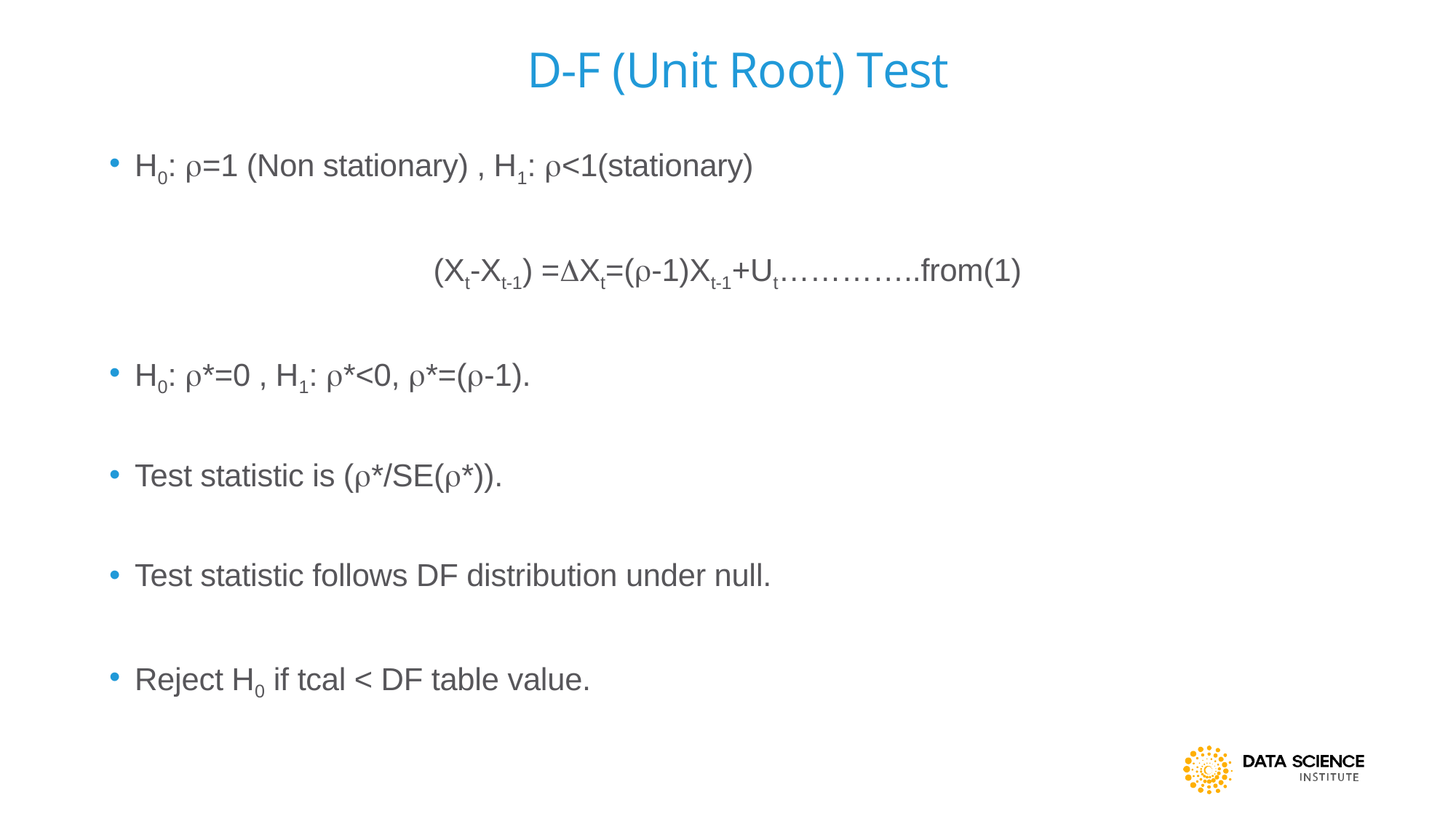

# D-F (Unit Root) Test
H0: ρ=1 (Non stationary) , H1: ρ<1(stationary)

(Xt-Xt-1) =ΔXt=(ρ-1)Xt-1+Ut…………..from(1)

H0: ρ*=0 , H1: ρ*<0, ρ*=(ρ-1).

Test statistic is (ρ*/SE(ρ*)).

Test statistic follows DF distribution under null.

Reject H0 if tcal < DF table value.